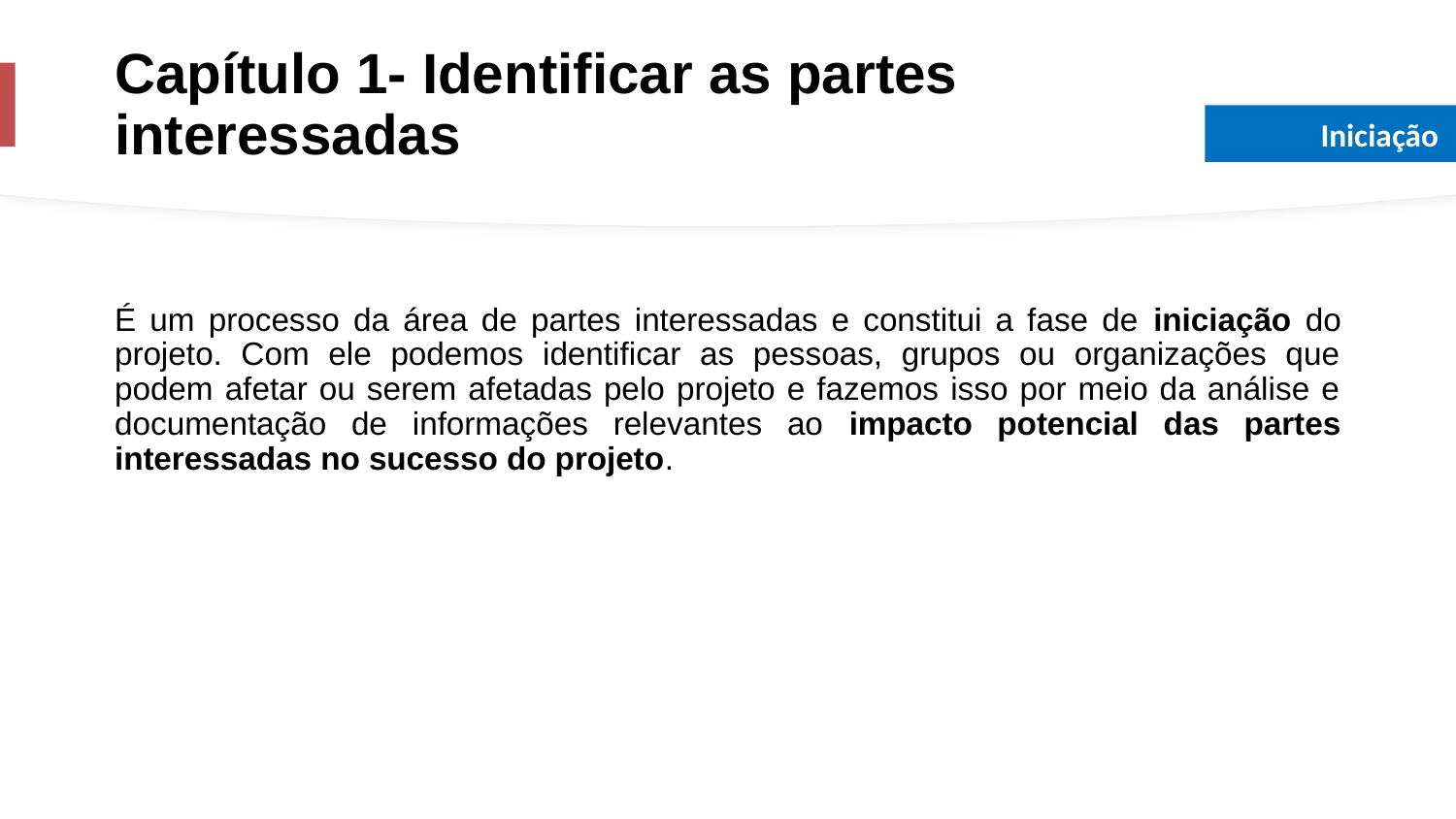

Capítulo 1- Identificar as partes interessadas

Iniciação
É um processo da área de partes interessadas e constitui a fase de iniciação do projeto. Com ele podemos identificar as pessoas, grupos ou organizações que podem afetar ou serem afetadas pelo projeto e fazemos isso por meio da análise e documentação de informações relevantes ao impacto potencial das partes interessadas no sucesso do projeto.